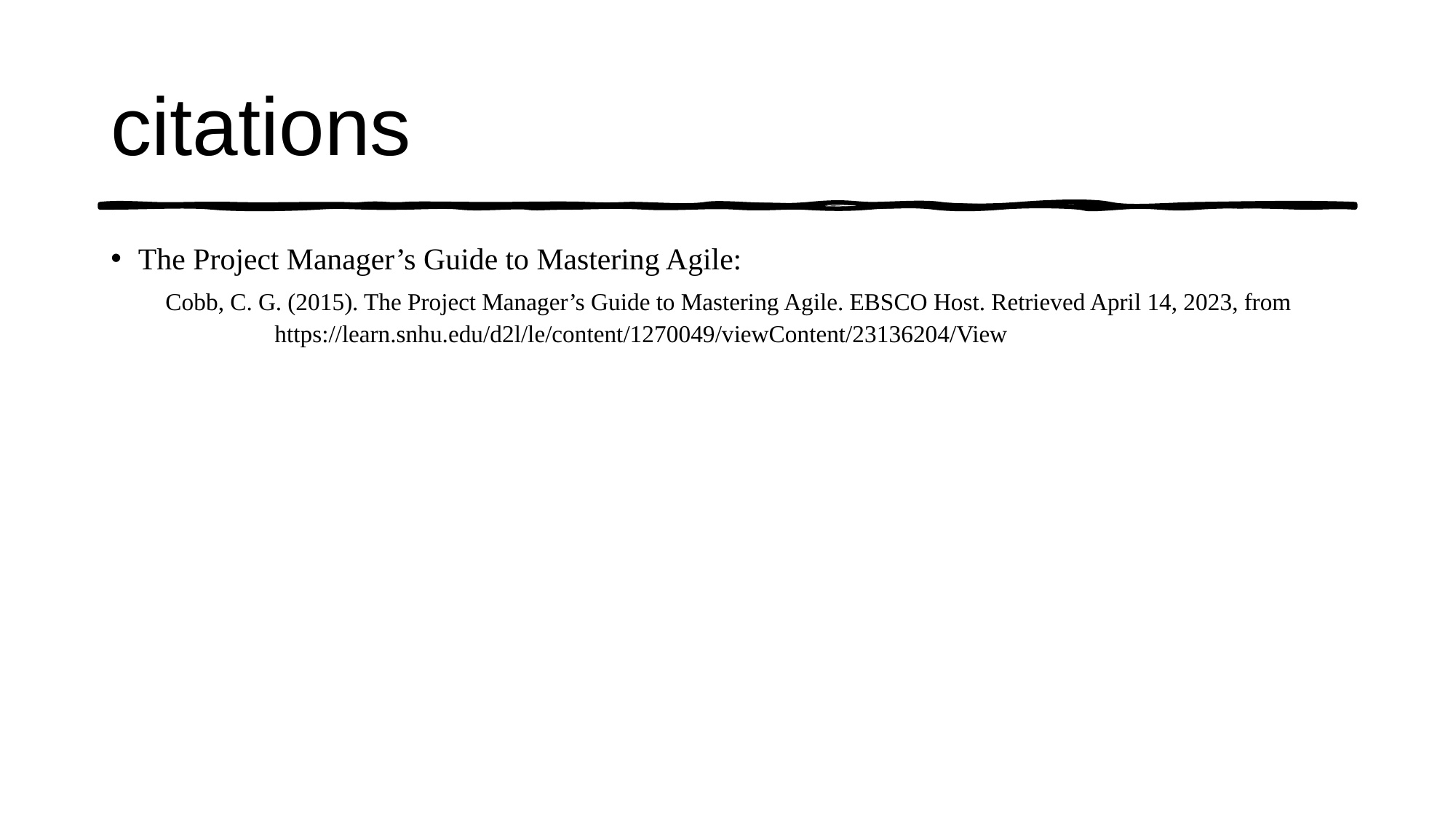

# citations
The Project Manager’s Guide to Mastering Agile:
Cobb, C. G. (2015). The Project Manager’s Guide to Mastering Agile. EBSCO Host. Retrieved April 14, 2023, from 	https://learn.snhu.edu/d2l/le/content/1270049/viewContent/23136204/View